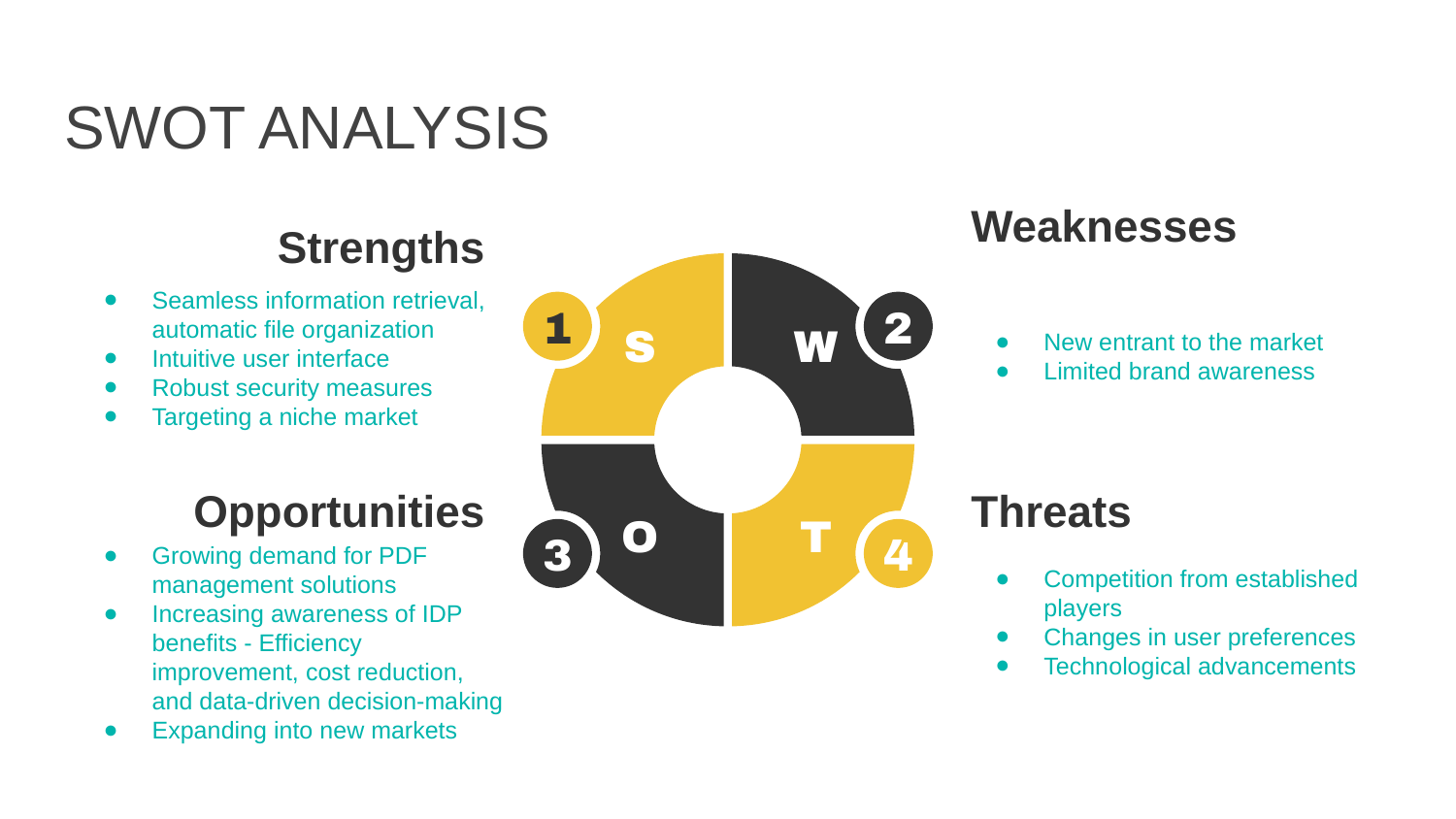

# SWOT ANALYSIS
Weaknesses
Strengths
S
W
Seamless information retrieval, automatic file organization
Intuitive user interface
Robust security measures
Targeting a niche market

1
2
New entrant to the market
Limited brand awareness
O
T
Opportunities
Threats

3
4
Growing demand for PDF management solutions
Increasing awareness of IDP benefits - Efficiency improvement, cost reduction, and data-driven decision-making
Expanding into new markets
Competition from established players
Changes in user preferences
Technological advancements